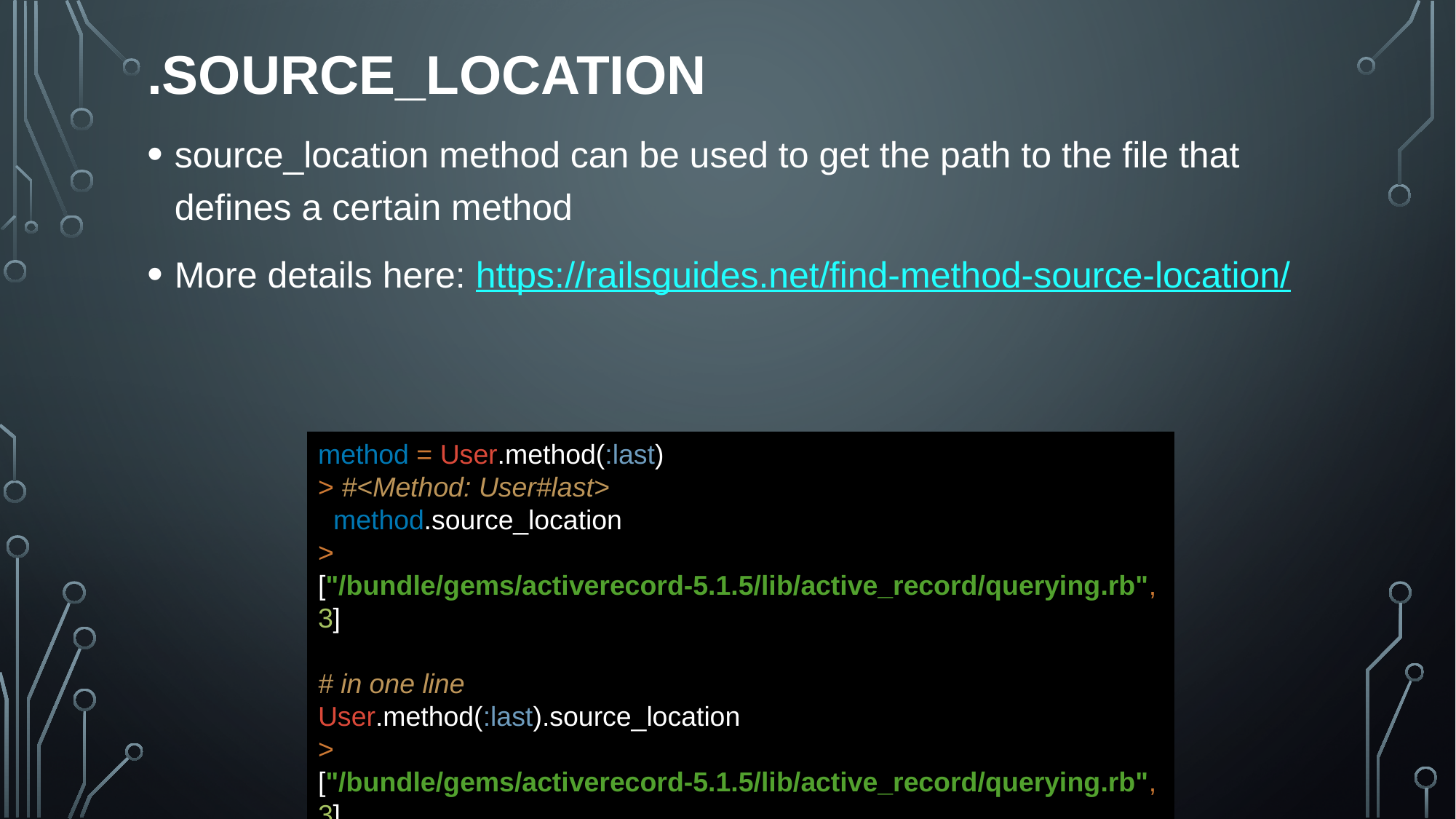

# .source_location
source_location method can be used to get the path to the file that defines a certain method
More details here: https://railsguides.net/find-method-source-location/
method = User.method(:last)
> #<Method: User#last>
  method.source_location
> ["/bundle/gems/activerecord-5.1.5/lib/active_record/querying.rb", 3]
# in one line
User.method(:last).source_location
> ["/bundle/gems/activerecord-5.1.5/lib/active_record/querying.rb", 3]